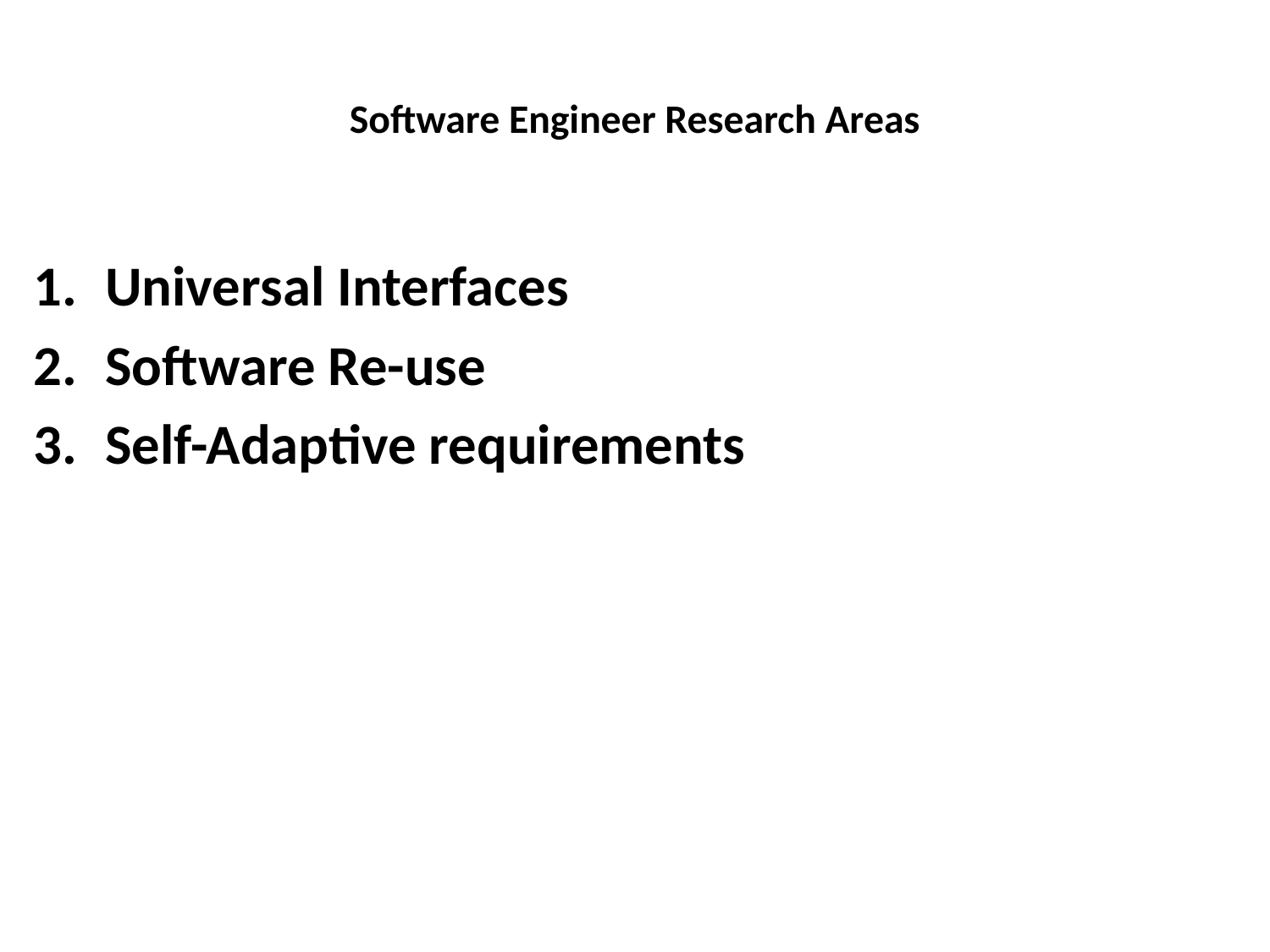

# Software Engineer Research Areas
Universal Interfaces
Software Re-use
Self-Adaptive requirements